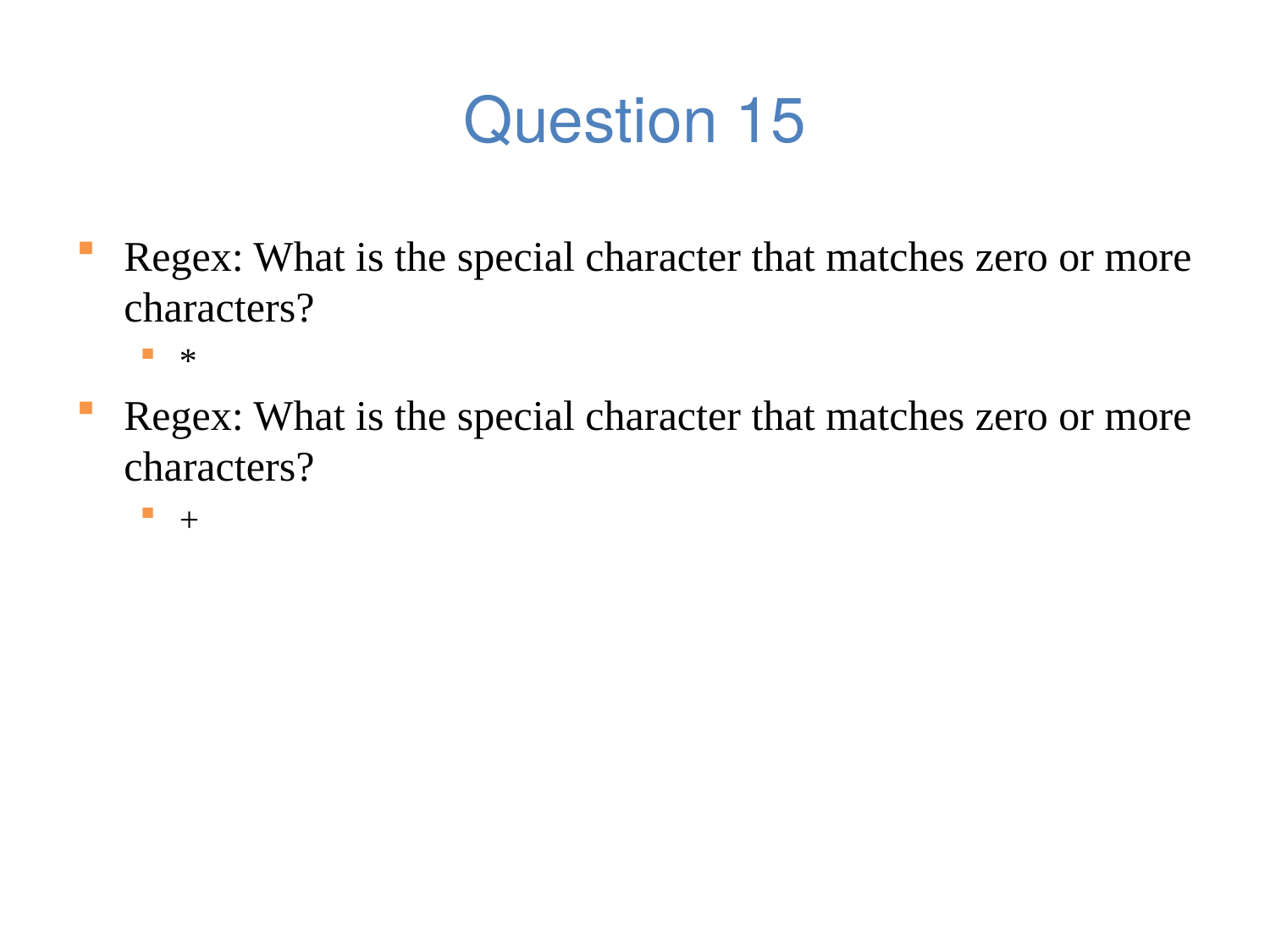

# Question 15
Regex: What is the special character that matches zero or more characters?
*
Regex: What is the special character that matches zero or more characters?
+